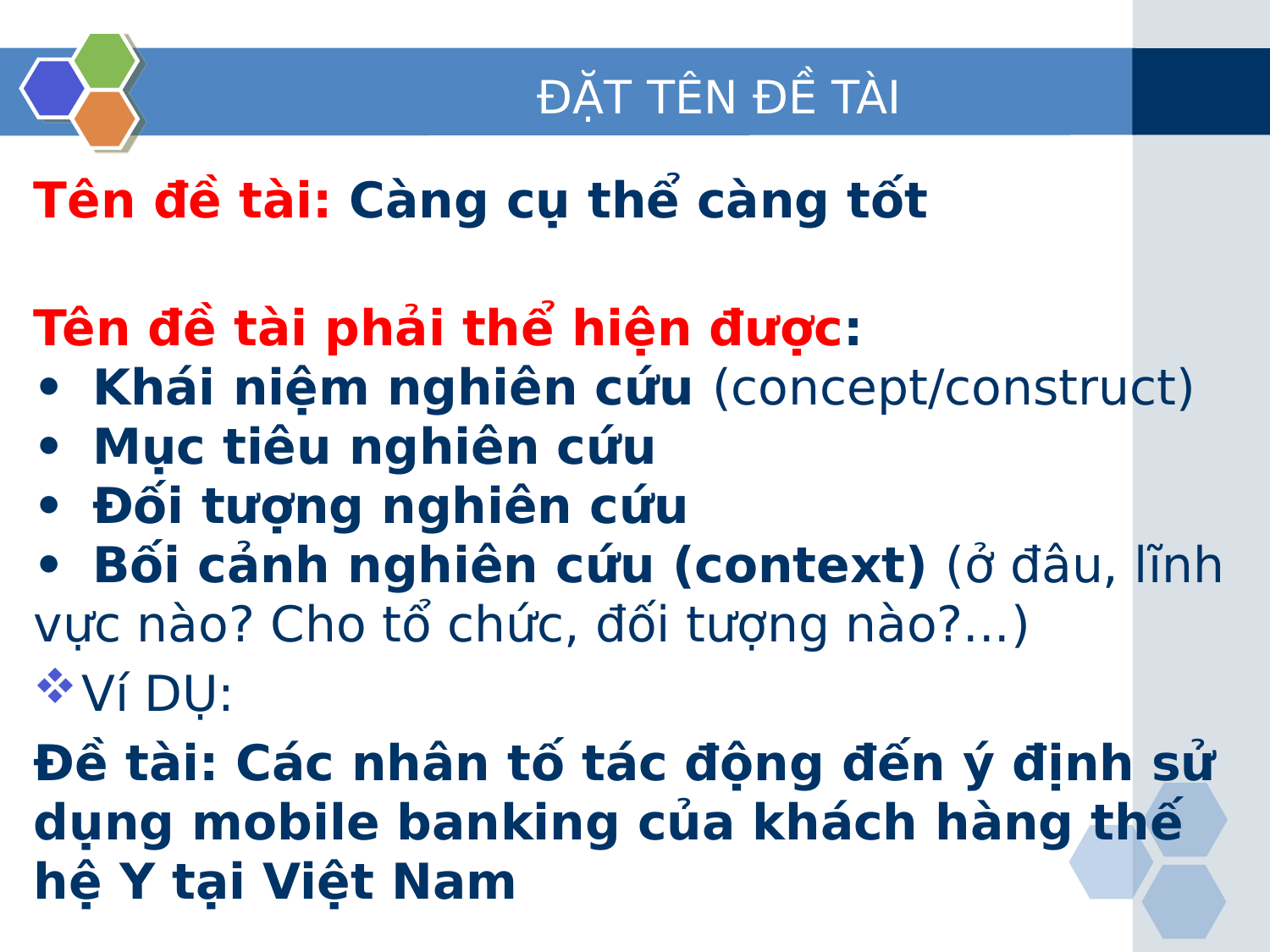

# ĐẶT TÊN ĐỀ TÀI
Tên đề tài: Càng cụ thể càng tốt
Tên đề tài phải thể hiện được:
•  Khái niệm nghiên cứu (concept/construct)
•  Mục tiêu nghiên cứu
•  Đối tượng nghiên cứu
•  Bối cảnh nghiên cứu (context) (ở đâu, lĩnh vực nào? Cho tổ chức, đối tượng nào?...)
Ví DỤ:
Đề tài: Các nhân tố tác động đến ý định sử dụng mobile banking của khách hàng thế hệ Y tại Việt Nam